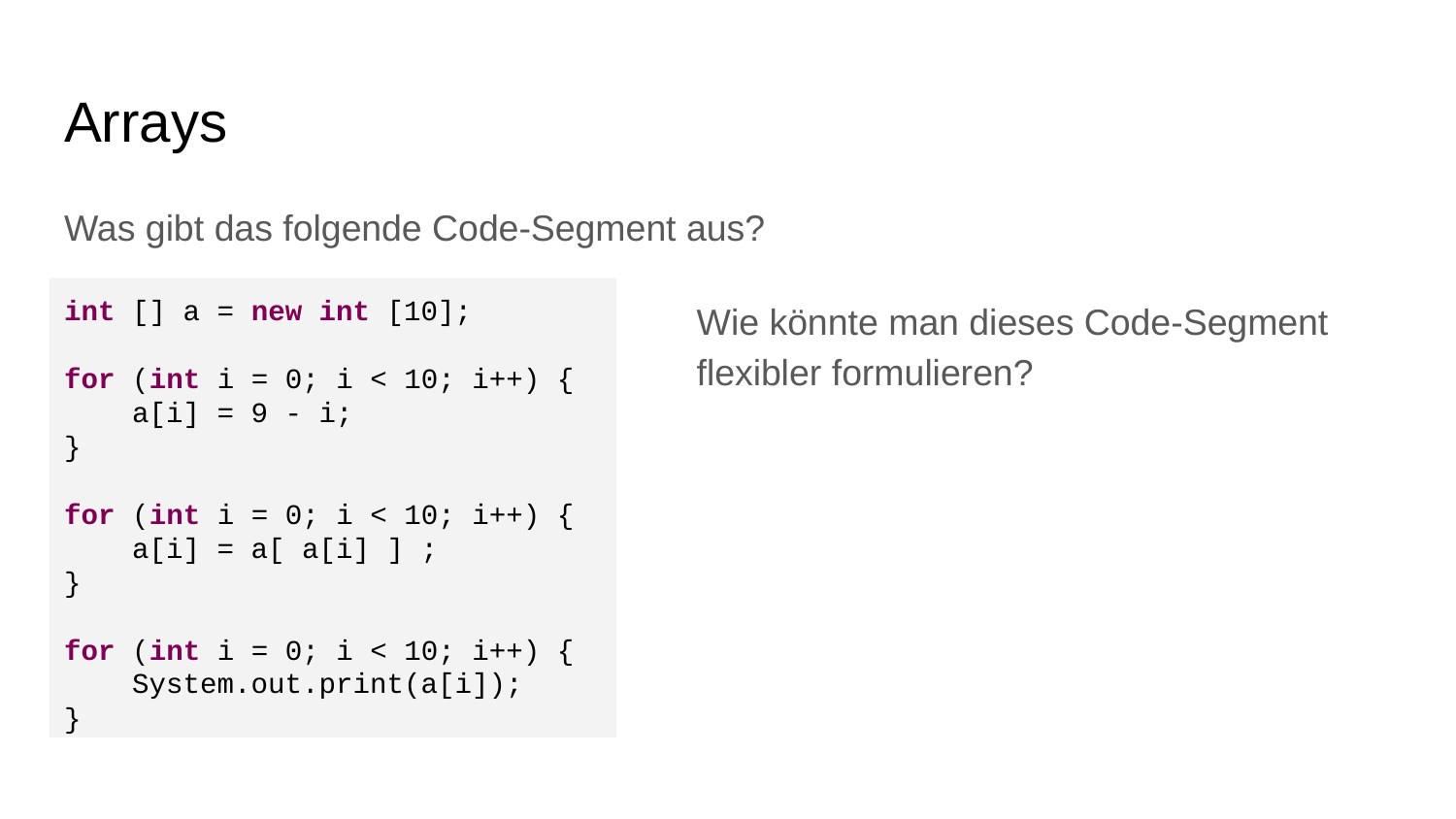

# Arrays
Was gibt das folgende Code-Segment aus?
int [] a = new int [10];
for (int i = 0; i < 10; i++) {
    a[i] = 9 - i;
}
for (int i = 0; i < 10; i++) {
    a[i] = a[ a[i] ] ;
}
for (int i = 0; i < 10; i++) {
    System.out.print(a[i]);
}

Wie könnte man dieses Code-Segment flexibler formulieren?